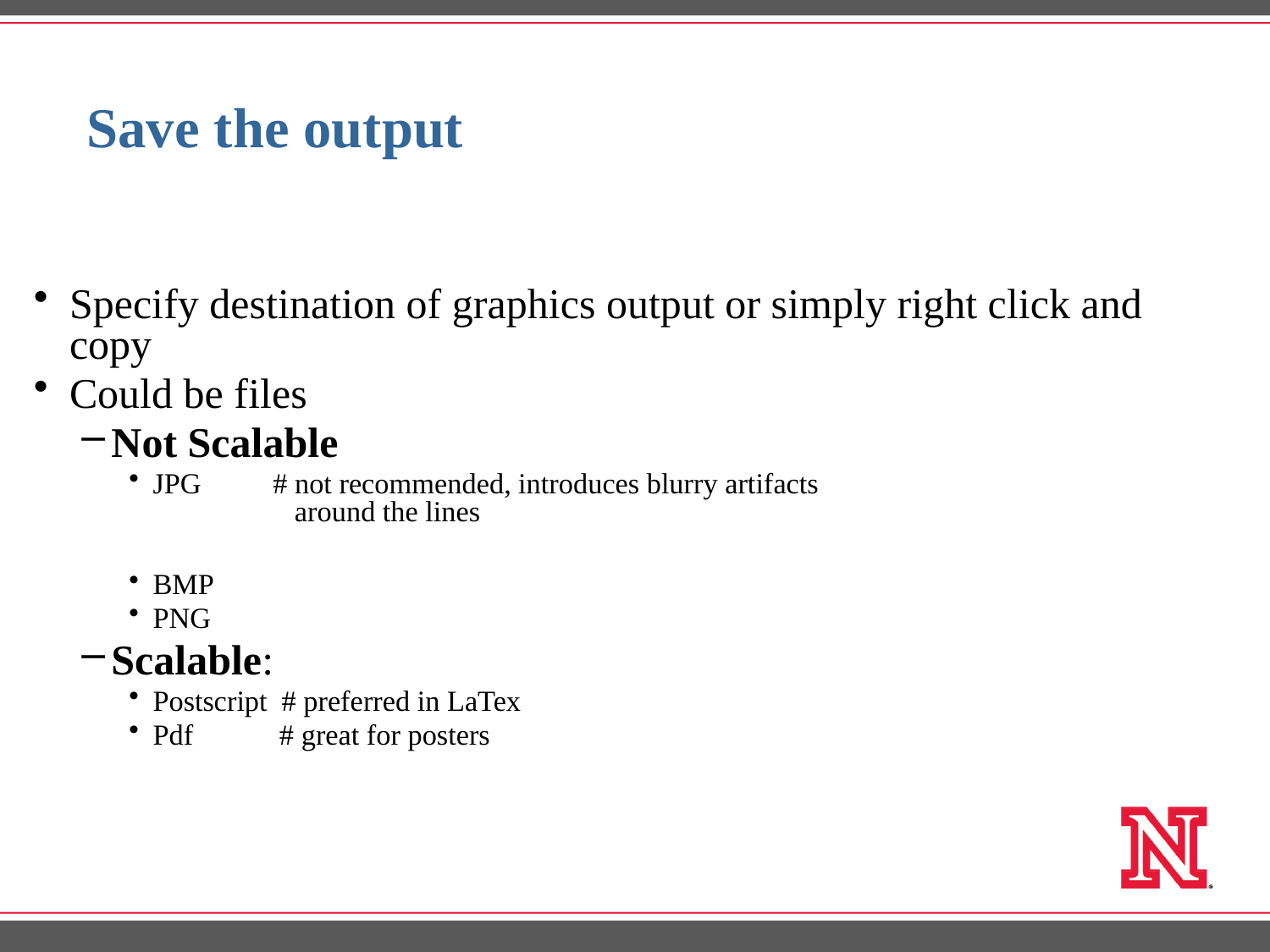

# Save the output
Specify destination of graphics output or simply right click and copy
Could be files
Not Scalable
JPG          # not recommended, introduces blurry artifacts
                       around the lines

BMP
PNG
Scalable:
Postscript  # preferred in LaTex
Pdf            # great for posters